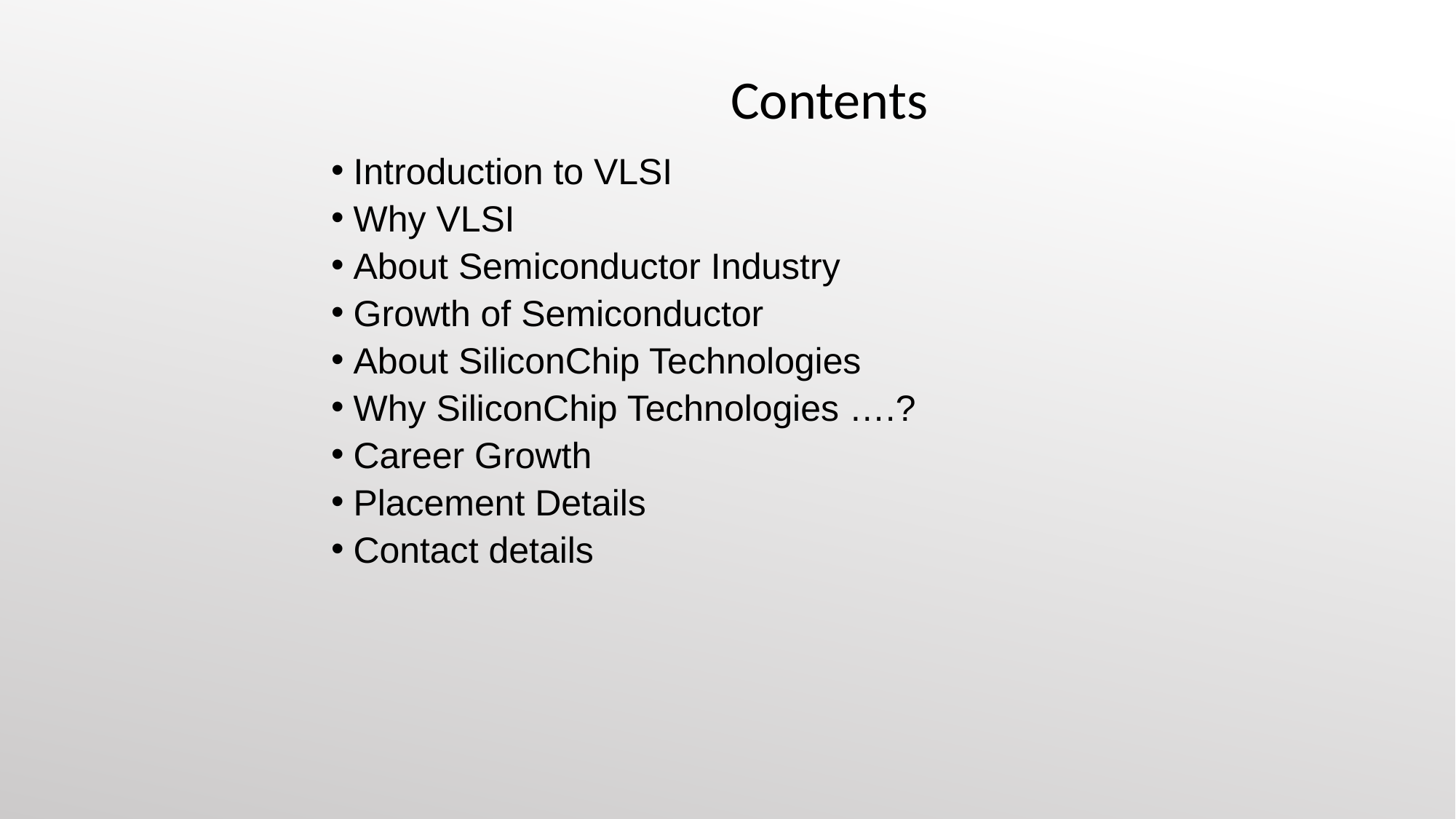

# Contents
Introduction to VLSI
Why VLSI
About Semiconductor Industry
Growth of Semiconductor
About SiliconChip Technologies
Why SiliconChip Technologies ….?
Career Growth
Placement Details
Contact details